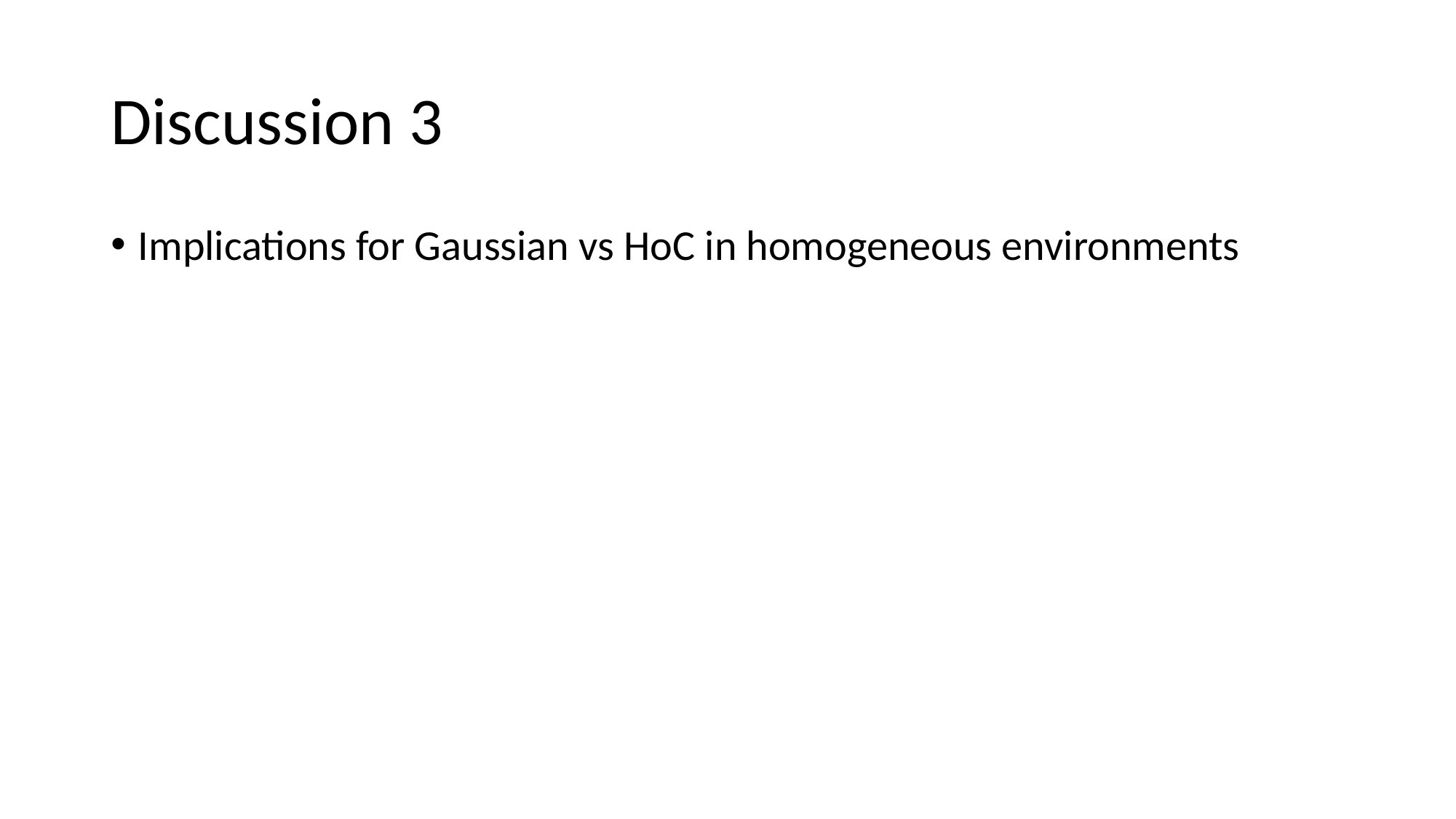

# Discussion 3
Implications for Gaussian vs HoC in homogeneous environments